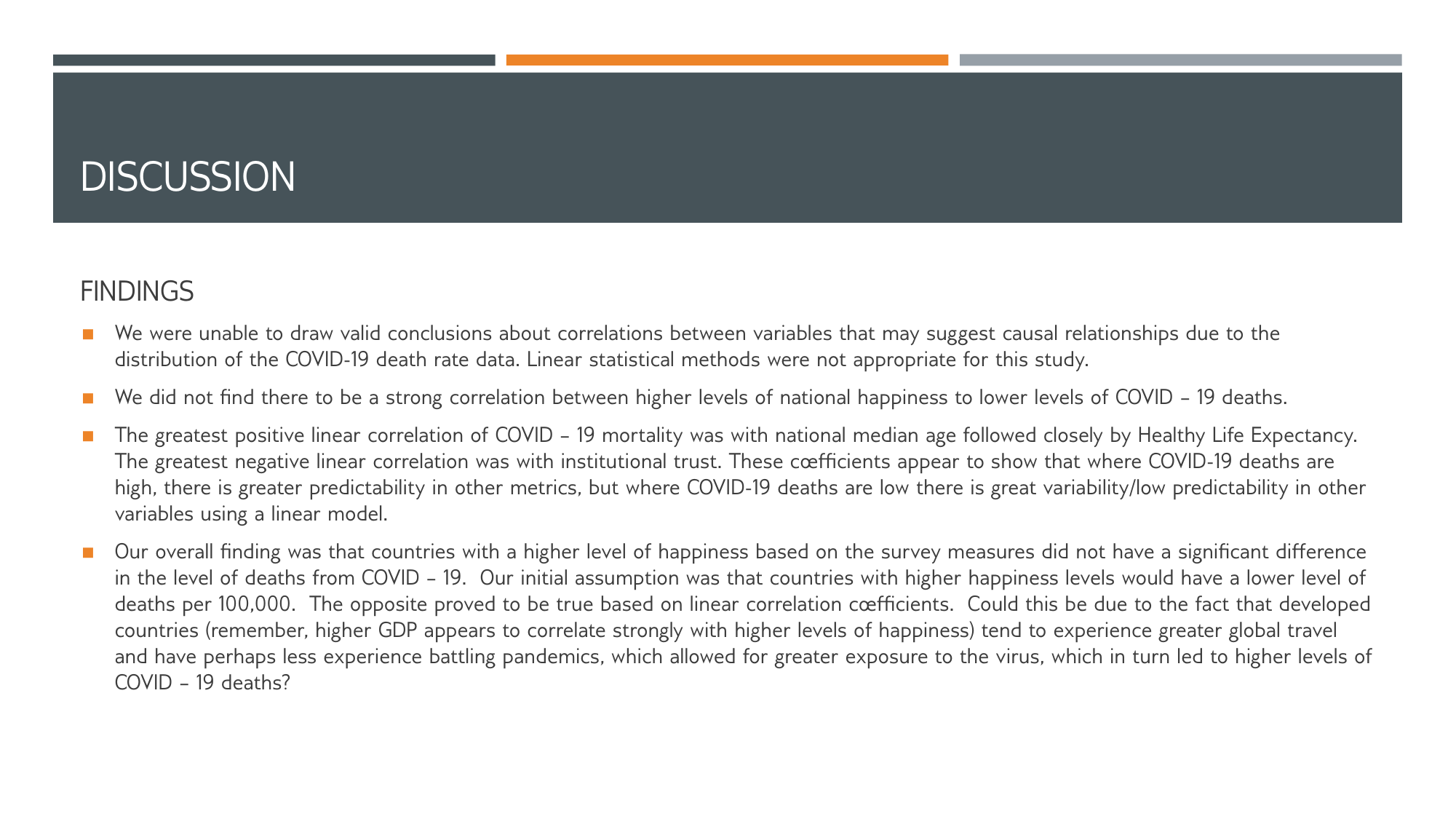

# DISCUSSION
FINDINGS
We were unable to draw valid conclusions about correlations between variables that may suggest causal relationships due to the distribution of the COVID-19 death rate data. Linear statistical methods were not appropriate for this study.
We did not find there to be a strong correlation between higher levels of national happiness to lower levels of COVID – 19 deaths.
The greatest positive linear correlation of COVID – 19 mortality was with national median age followed closely by Healthy Life Expectancy. The greatest negative linear correlation was with institutional trust. These coefficients appear to show that where COVID-19 deaths are high, there is greater predictability in other metrics, but where COVID-19 deaths are low there is great variability/low predictability in other variables using a linear model.
Our overall finding was that countries with a higher level of happiness based on the survey measures did not have a significant difference in the level of deaths from COVID – 19.  Our initial assumption was that countries with higher happiness levels would have a lower level of deaths per 100,000.  The opposite proved to be true based on linear correlation coefficients.  Could this be due to the fact that developed countries (remember, higher GDP appears to correlate strongly with higher levels of happiness) tend to experience greater global travel and have perhaps less experience battling pandemics, which allowed for greater exposure to the virus, which in turn led to higher levels of COVID – 19 deaths?